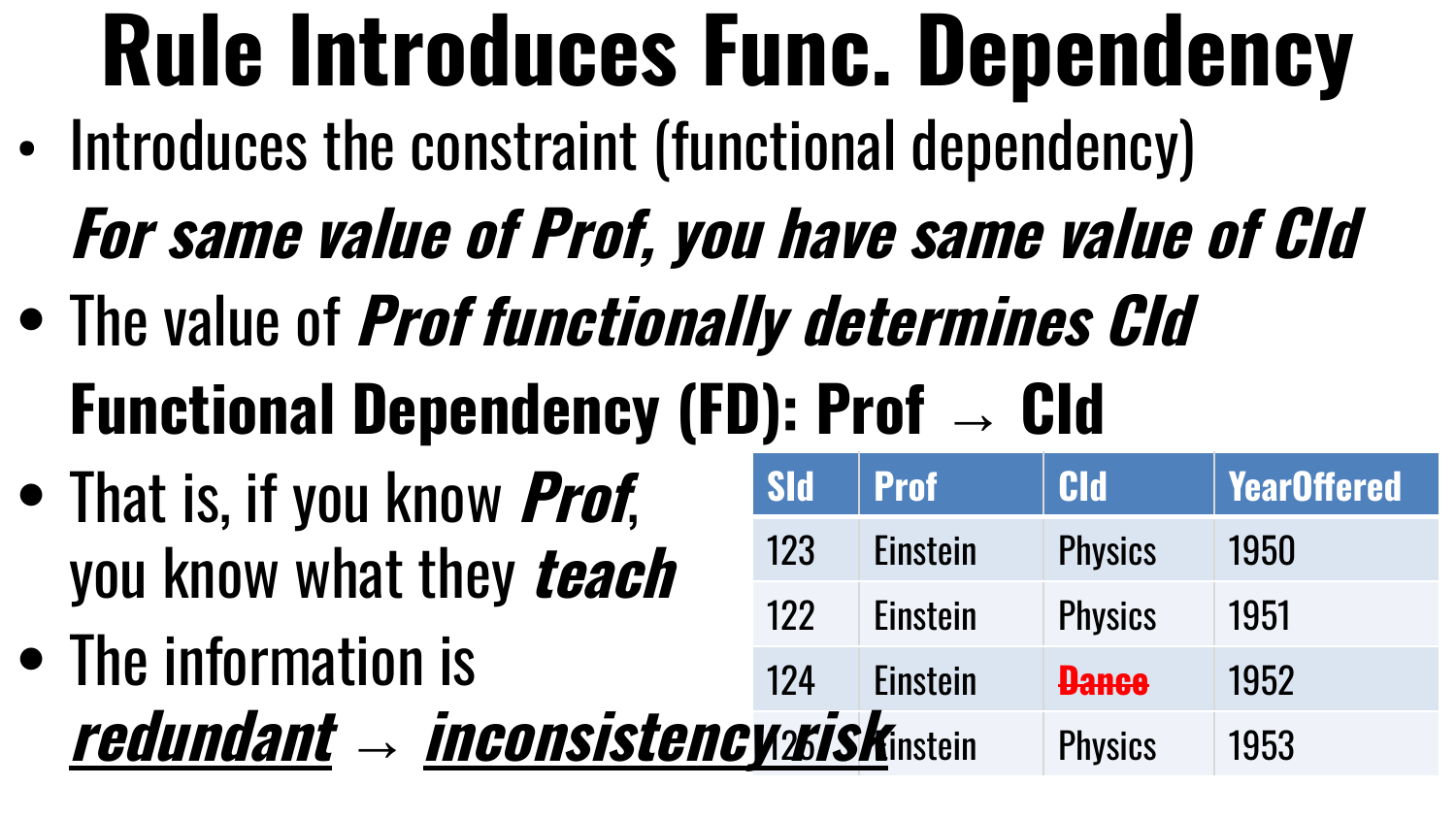

# Rule Introduces Func. Dependency
Introduces the constraint (functional dependency)
	For same value of Prof, you have same value of CId
The value of Prof functionally determines CId
	Functional Dependency (FD): Prof → CId
That is, if you know Prof,
you know what they teach
The information is
redundant → inconsistency risk
| SId | Prof | CId | YearOffered |
| --- | --- | --- | --- |
| 123 | Einstein | Physics | 1950 |
| 122 | Einstein | Physics | 1951 |
| 124 | Einstein | Dance | 1952 |
| 125 | Einstein | Physics | 1953 |